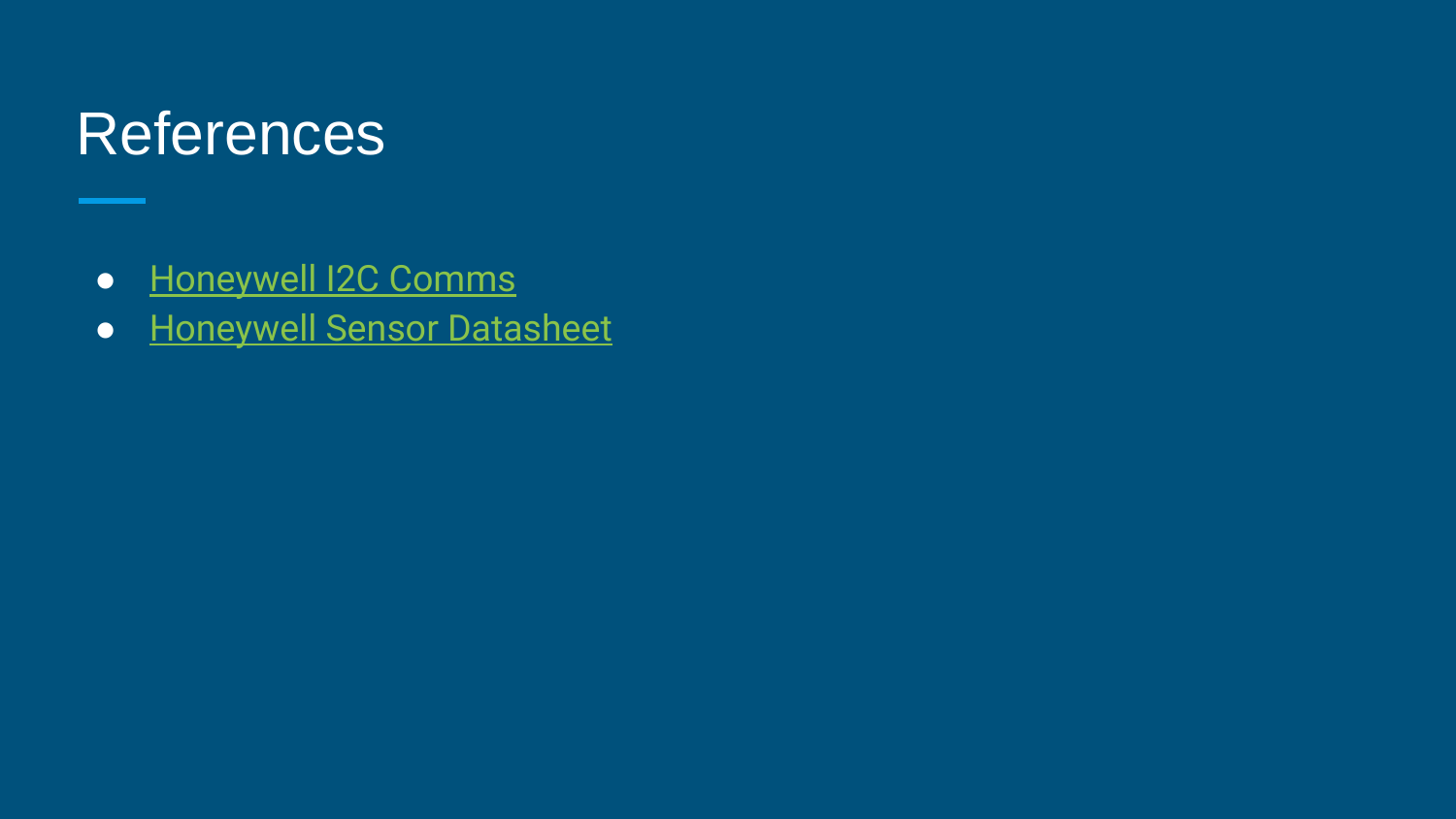

# References
Honeywell I2C Comms
Honeywell Sensor Datasheet